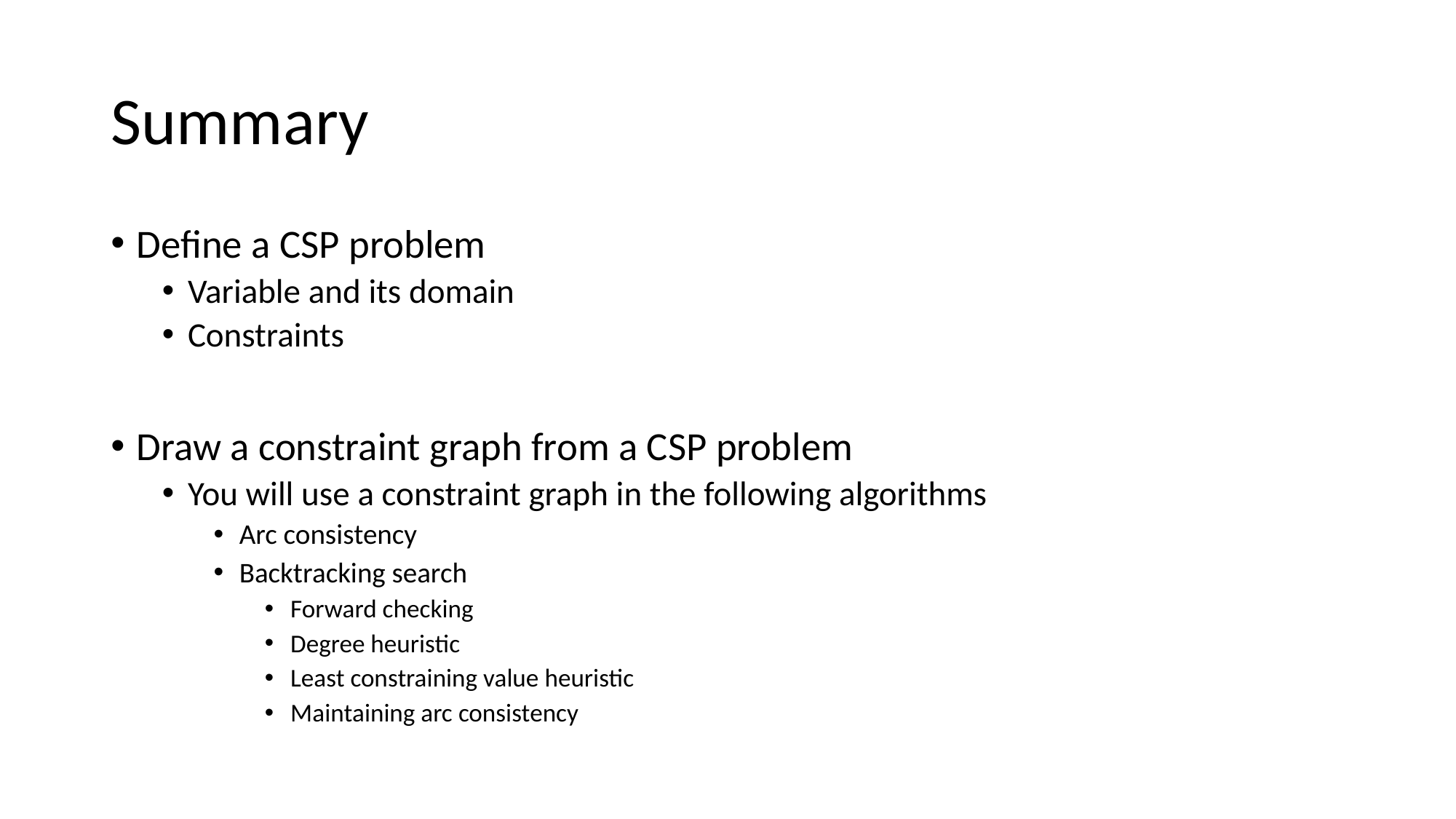

# Summary
Define a CSP problem
Variable and its domain
Constraints

Draw a constraint graph from a CSP problem
You will use a constraint graph in the following algorithms
Arc consistency
Backtracking search
Forward checking
Degree heuristic
Least constraining value heuristic
Maintaining arc consistency